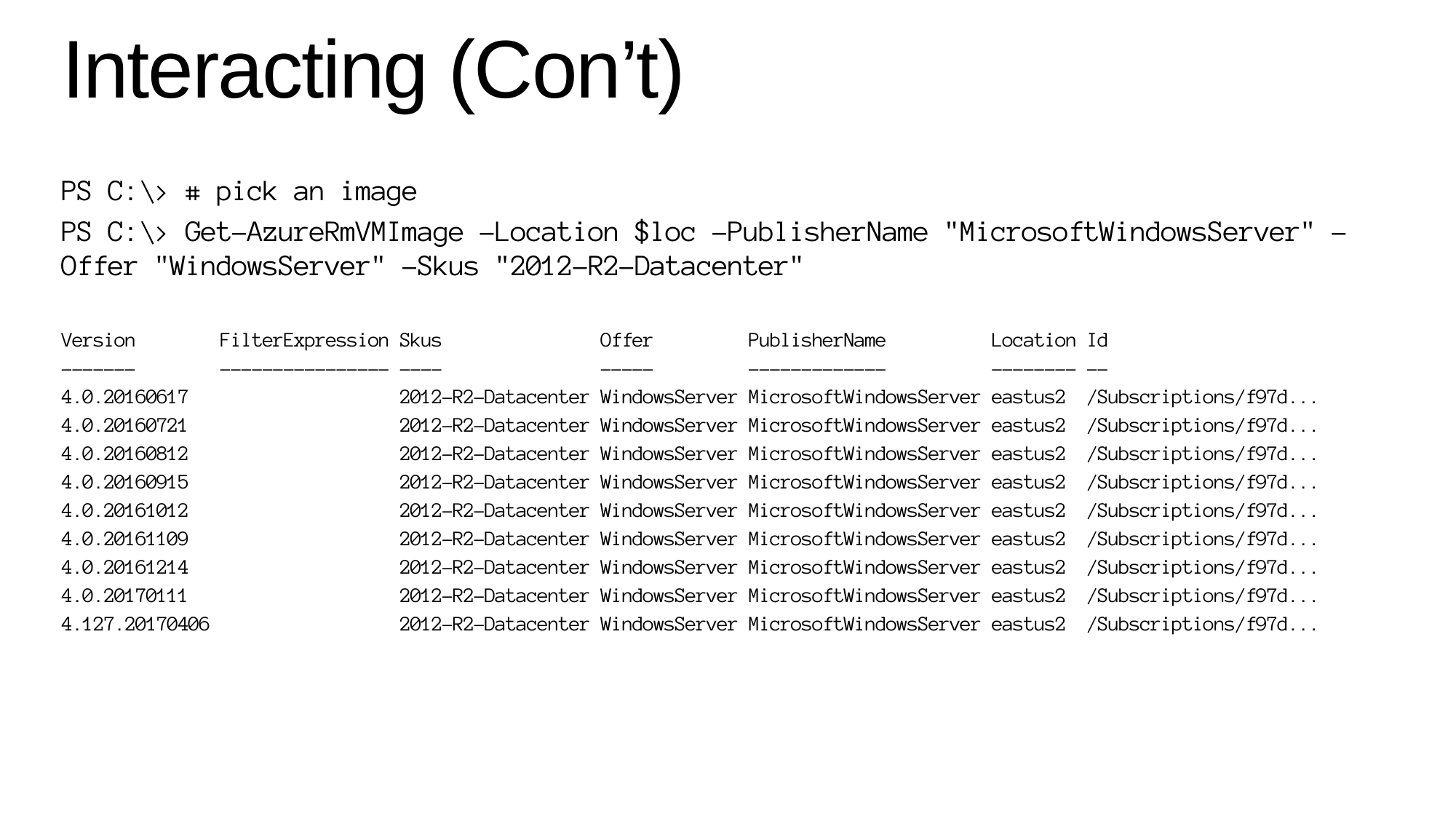

# Interacting (Con’t)
PS C:\> # pick an image
PS C:\> Get-AzureRmVMImage -Location $loc -PublisherName "MicrosoftWindowsServer" -Offer "WindowsServer" -Skus "2012-R2-Datacenter"

Version        FilterExpression Skus               Offer         PublisherName          Location Id
-------        ---------------- ----               -----         -------------          -------- --
4.0.20160617                    2012-R2-Datacenter WindowsServer MicrosoftWindowsServer eastus2  /Subscriptions/f97d...
4.0.20160721                    2012-R2-Datacenter WindowsServer MicrosoftWindowsServer eastus2  /Subscriptions/f97d...
4.0.20160812                    2012-R2-Datacenter WindowsServer MicrosoftWindowsServer eastus2  /Subscriptions/f97d...
4.0.20160915                    2012-R2-Datacenter WindowsServer MicrosoftWindowsServer eastus2  /Subscriptions/f97d...
4.0.20161012                    2012-R2-Datacenter WindowsServer MicrosoftWindowsServer eastus2  /Subscriptions/f97d...
4.0.20161109                    2012-R2-Datacenter WindowsServer MicrosoftWindowsServer eastus2  /Subscriptions/f97d...
4.0.20161214                    2012-R2-Datacenter WindowsServer MicrosoftWindowsServer eastus2  /Subscriptions/f97d...
4.0.20170111                    2012-R2-Datacenter WindowsServer MicrosoftWindowsServer eastus2  /Subscriptions/f97d...
4.127.20170406                  2012-R2-Datacenter WindowsServer MicrosoftWindowsServer eastus2  /Subscriptions/f97d...